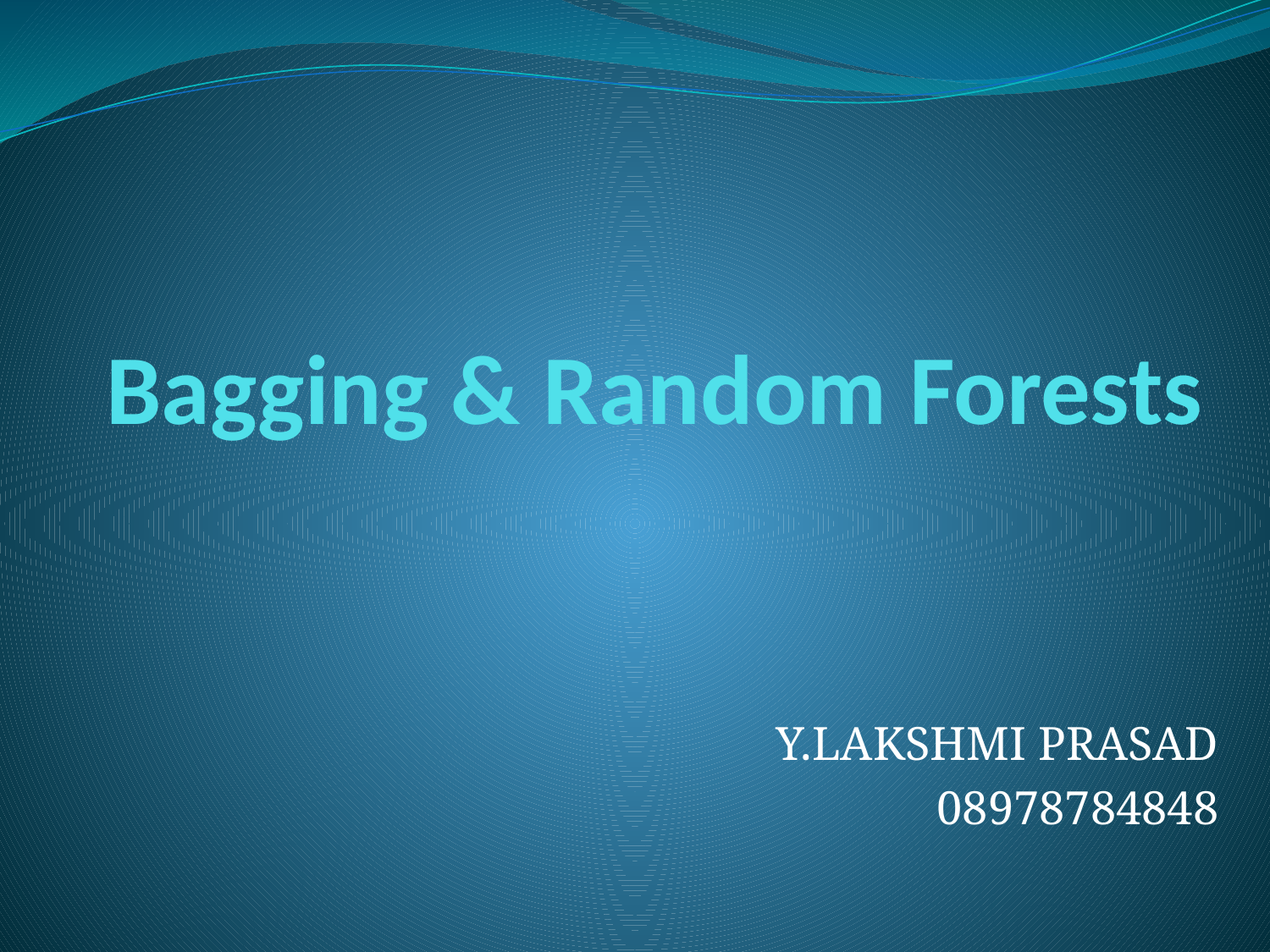

# Bagging & Random Forests
Y.LAKSHMI PRASAD
08978784848